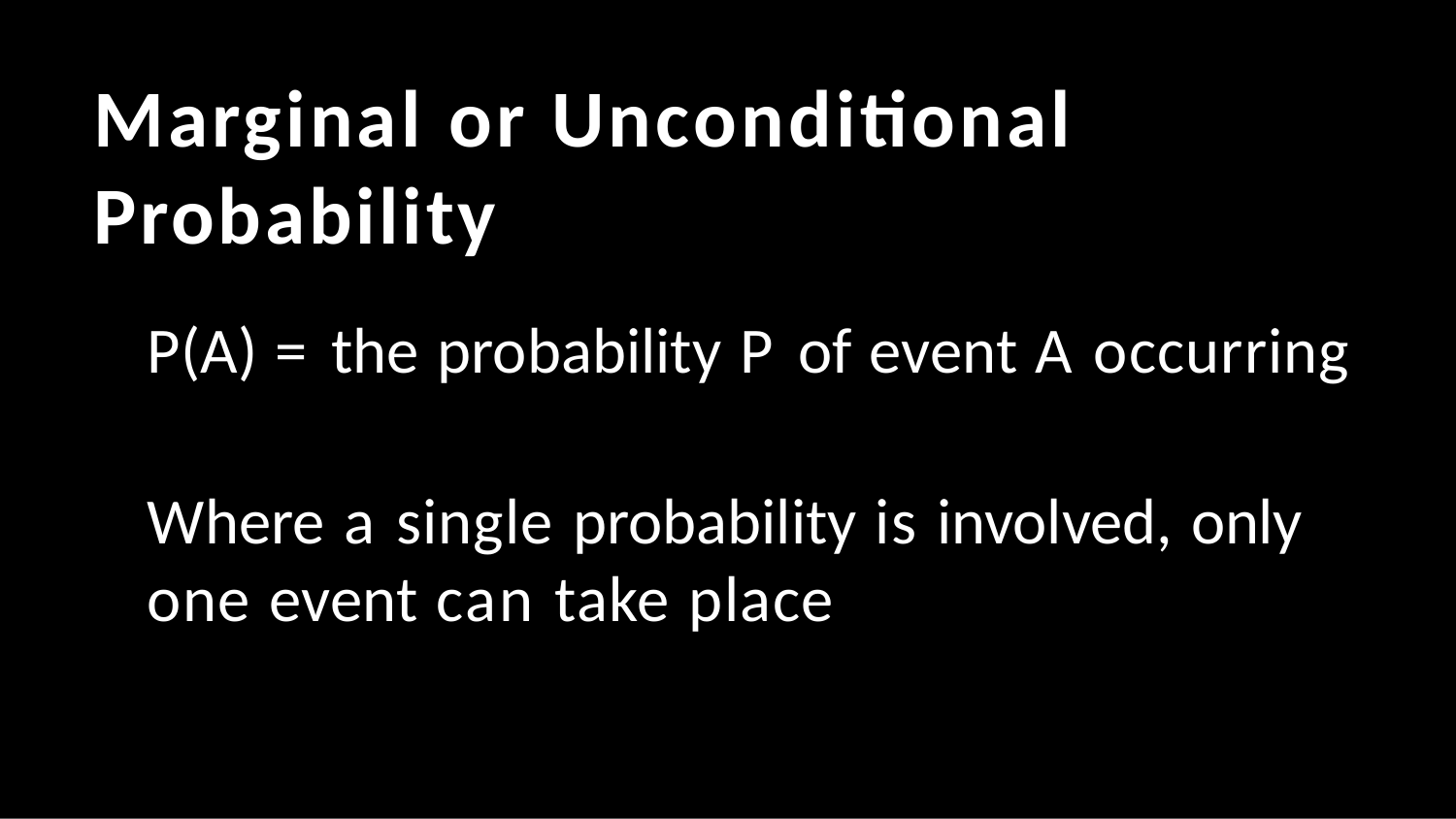

# Marginal or Unconditional Probability
P(A) = the probability P of event A occurring

Where a single probability is involved, only one event can take place